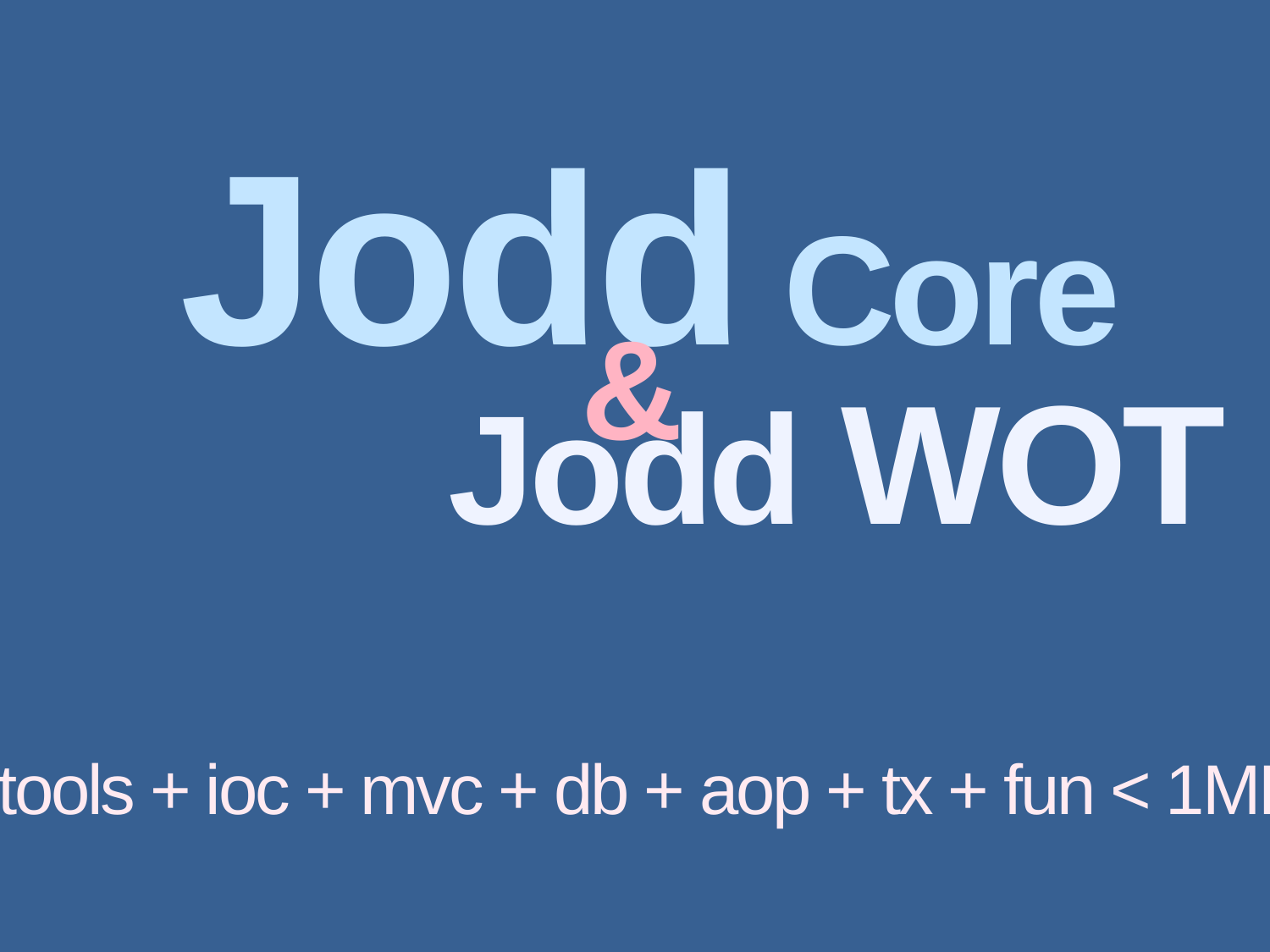

Jodd Core
&
Jodd WOT
tools + ioc + mvc + db + aop + tx + fun < 1MB